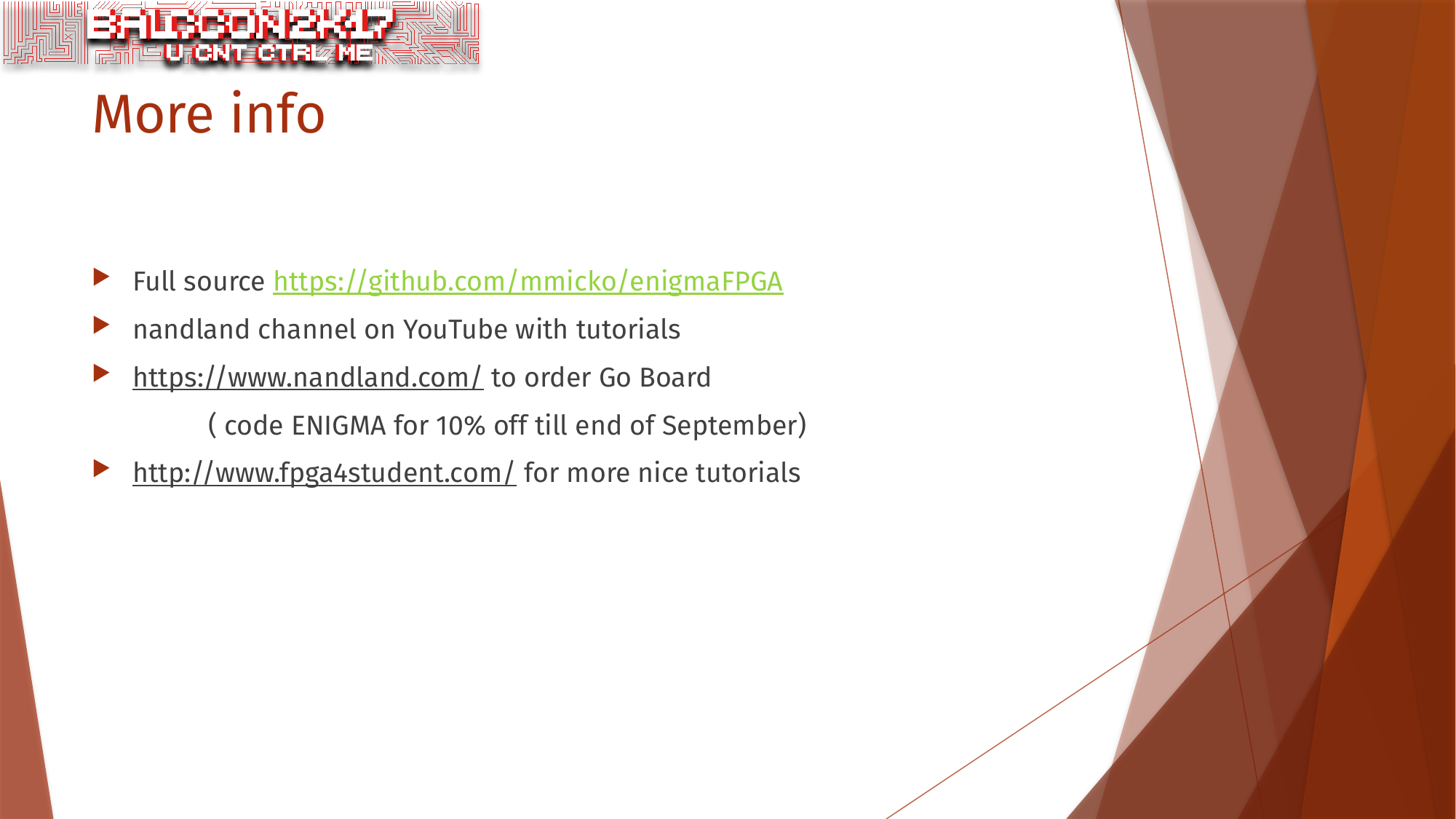

# More info
Full source https://github.com/mmicko/enigmaFPGA
nandland channel on YouTube with tutorials
https://www.nandland.com/ to order Go Board
	 ( code ENIGMA for 10% off till end of September)
http://www.fpga4student.com/ for more nice tutorials